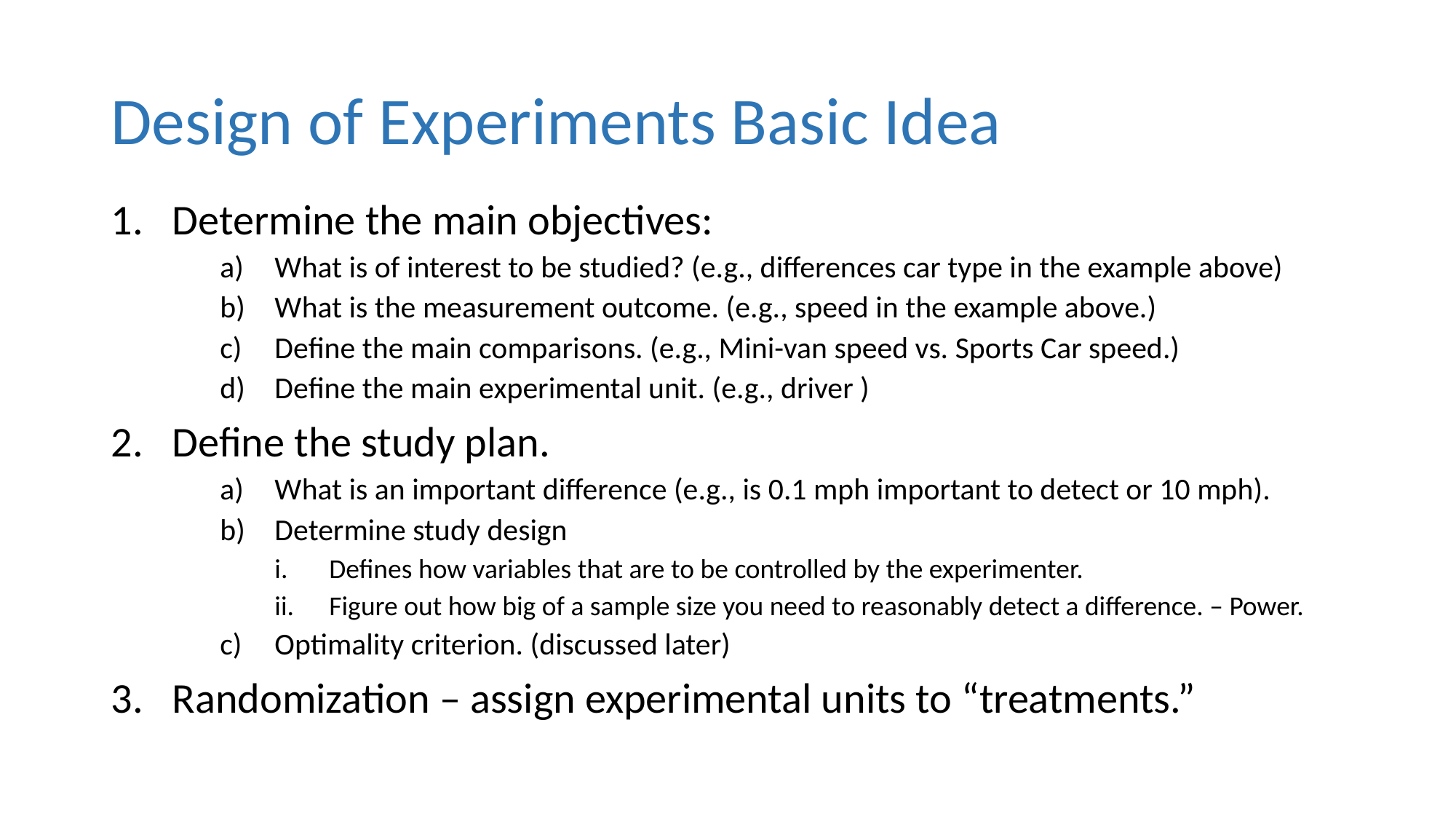

# Design of Experiments Basic Idea
Determine the main objectives:
What is of interest to be studied? (e.g., differences car type in the example above)
What is the measurement outcome. (e.g., speed in the example above.)
Define the main comparisons. (e.g., Mini-van speed vs. Sports Car speed.)
Define the main experimental unit. (e.g., driver )
Define the study plan.
What is an important difference (e.g., is 0.1 mph important to detect or 10 mph).
Determine study design
Defines how variables that are to be controlled by the experimenter.
Figure out how big of a sample size you need to reasonably detect a difference. – Power.
Optimality criterion. (discussed later)
Randomization – assign experimental units to “treatments.”